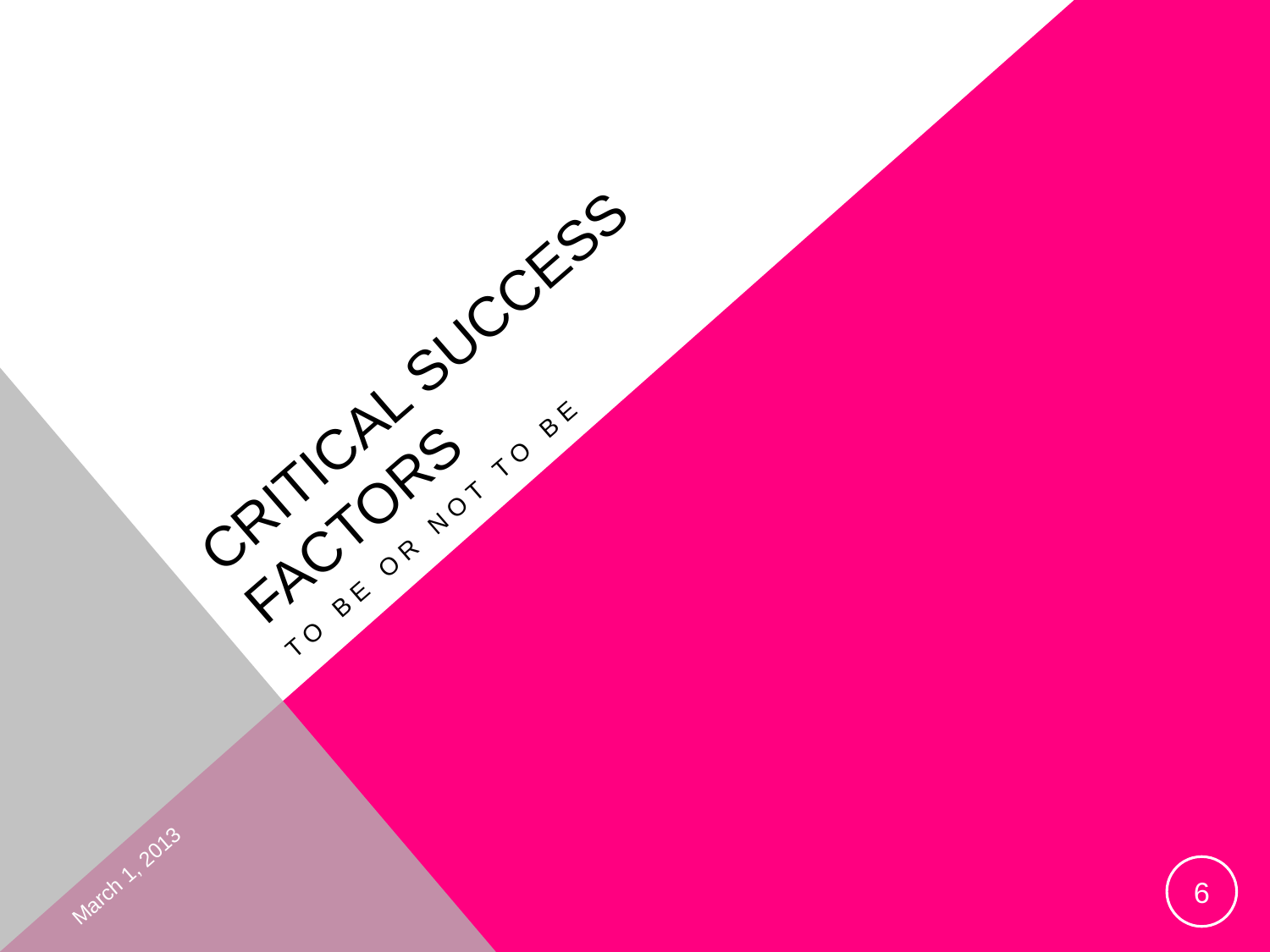

# Critical Success Factors
TO BE OR NOT TO BE
March 1, 2013
6